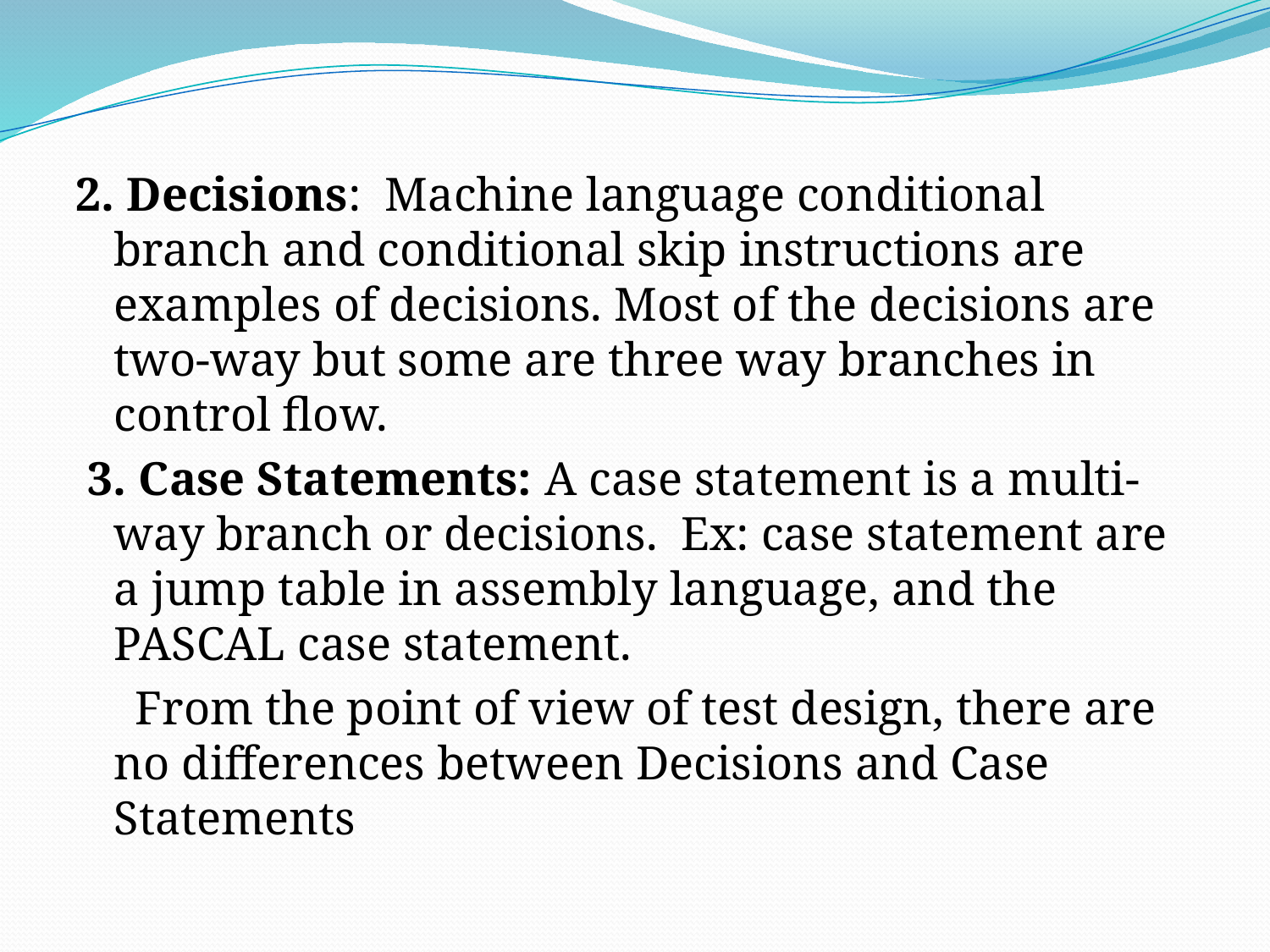

2. Decisions:  Machine language conditional branch and conditional skip instructions are examples of decisions. Most of the decisions are two-way but some are three way branches in control flow.
 3. Case Statements: A case statement is a multi-way branch or decisions.  Ex: case statement are a jump table in assembly language, and the PASCAL case statement.
     From the point of view of test design, there are no differences between Decisions and Case Statements